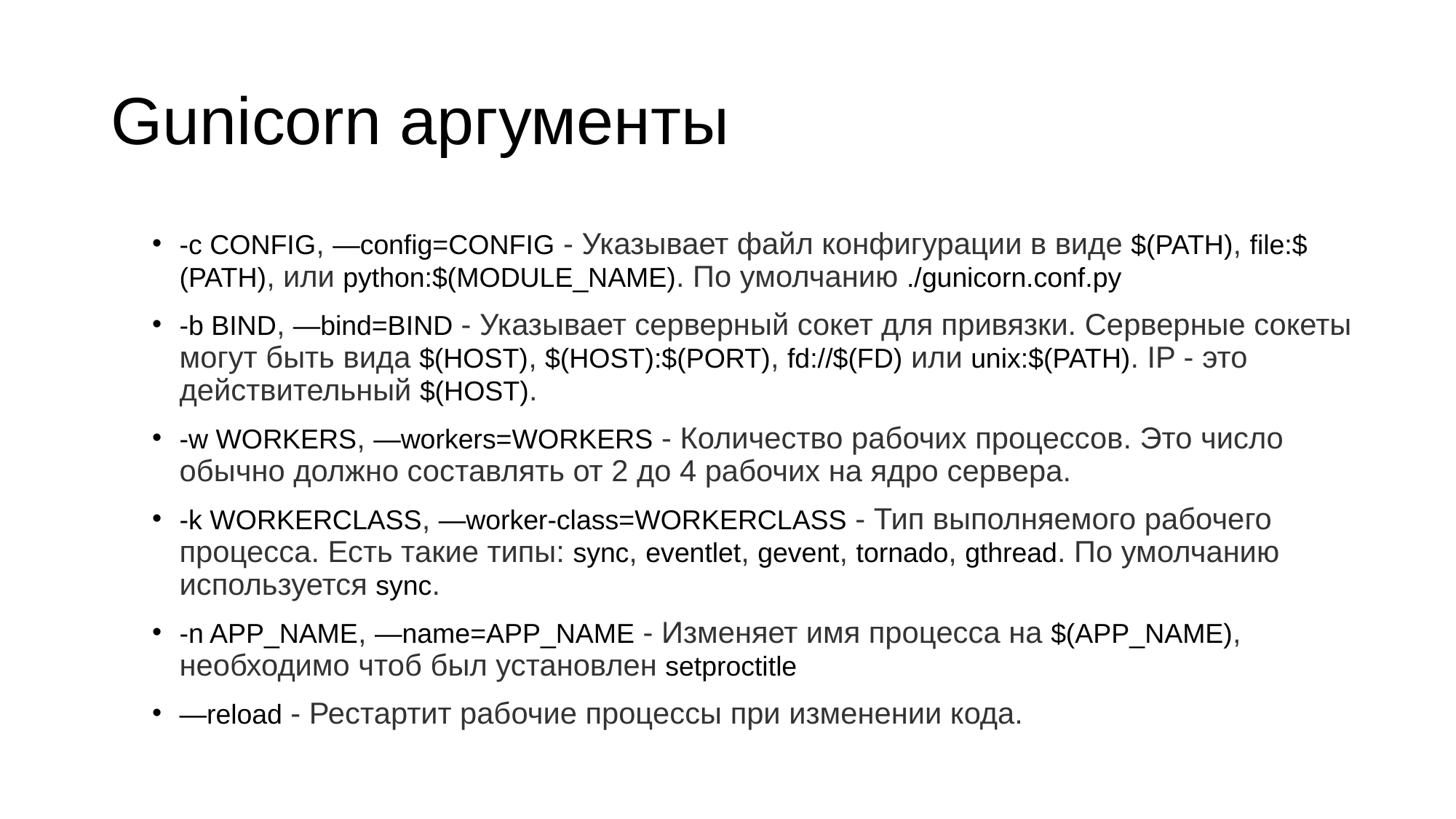

# Gunicorn аргументы
-c CONFIG, —config=CONFIG - Указывает файл конфигурации в виде $(PATH), file:$(PATH), или python:$(MODULE_NAME). По умолчанию ./gunicorn.conf.py
-b BIND, —bind=BIND - Указывает серверный сокет для привязки. Серверные сокеты могут быть вида $(HOST), $(HOST):$(PORT), fd://$(FD) или unix:$(PATH). IP - это действительный $(HOST).
-w WORKERS, —workers=WORKERS - Количество рабочих процессов. Это число обычно должно составлять от 2 до 4 рабочих на ядро ​​сервера.
-k WORKERCLASS, —worker-class=WORKERCLASS - Тип выполняемого рабочего процесса. Есть такие типы: sync, eventlet, gevent, tornado, gthread. По умолчанию используется sync.
-n APP_NAME, —name=APP_NAME - Изменяет имя процесса на $(APP_NAME), необходимо чтоб был установлен setproctitle
—reload - Рестартит рабочие процессы при изменении кода.